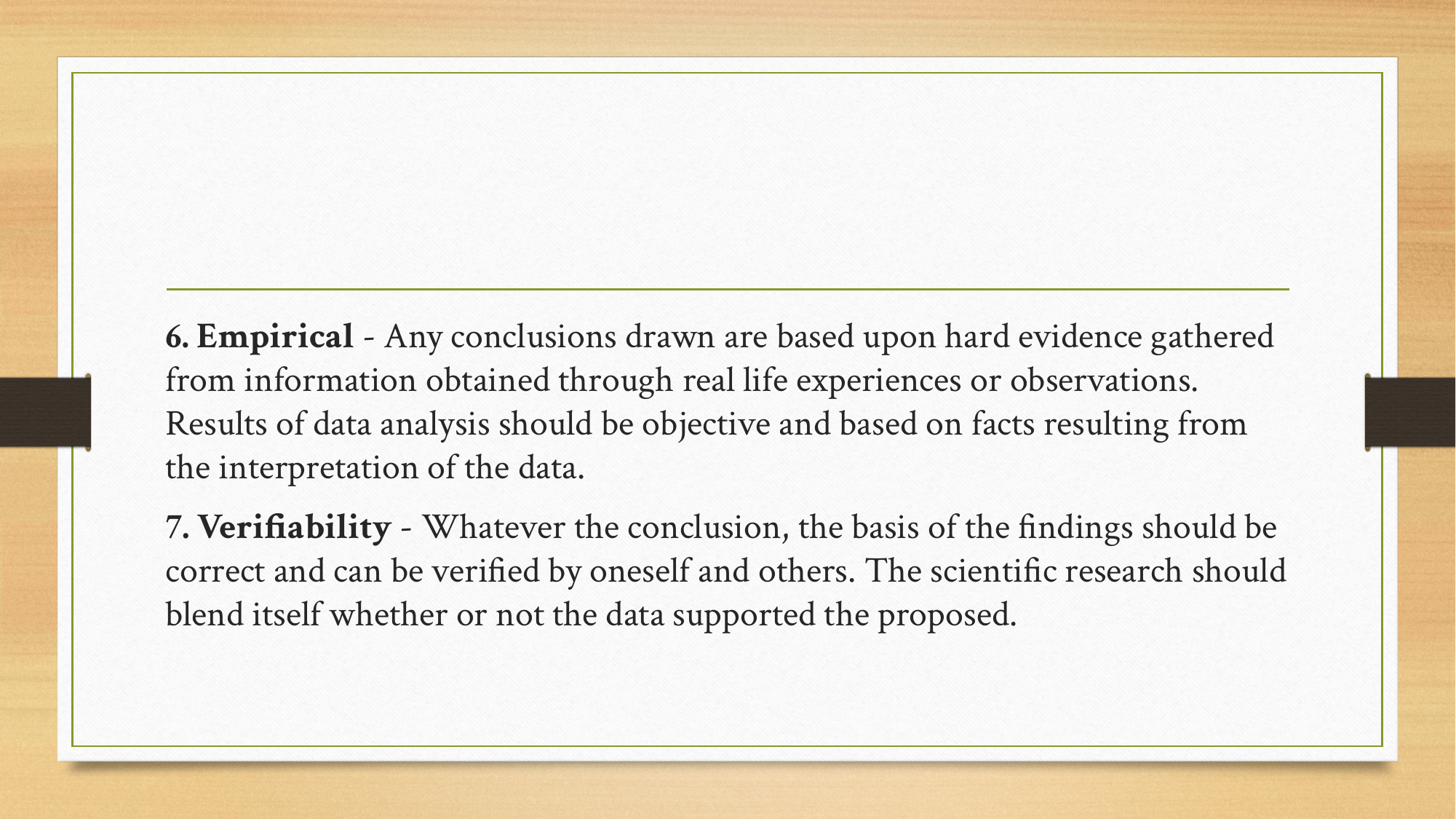

6. Empirical - Any conclusions drawn are based upon hard evidence gathered from information obtained through real life experiences or observations. Results of data analysis should be objective and based on facts resulting from the interpretation of the data.
7. Verifiability - Whatever the conclusion, the basis of the findings should be correct and can be verified by oneself and others. The scientific research should blend itself whether or not the data supported the proposed.